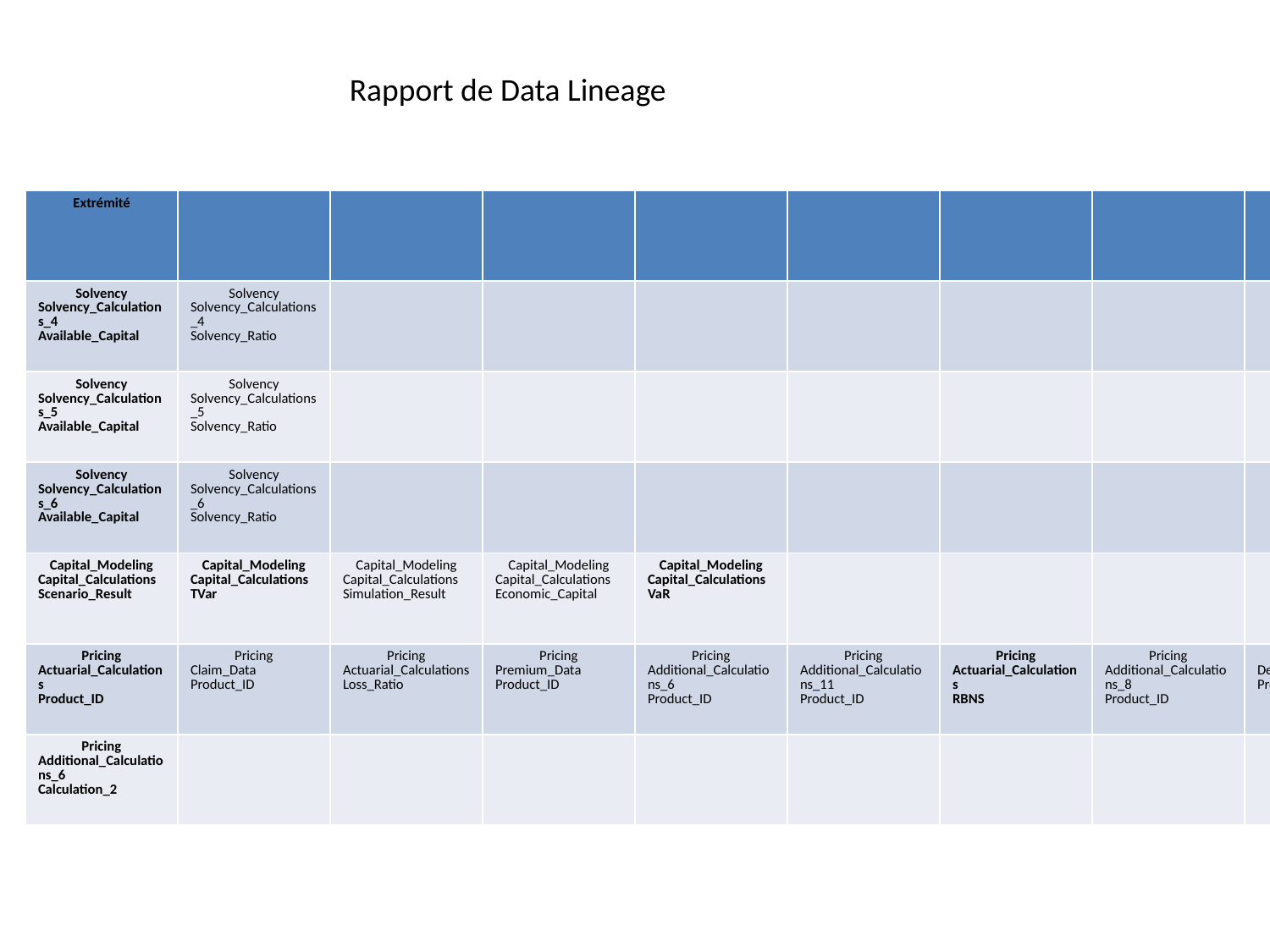

#
Rapport de Data Lineage
| Extrémité |  |  |  |  |  |  |  |  |  |  |  |  |  |  |  |  |  |  |  |  |  |  |  |  |  |  |  |  |  |  |  |  |  |  |  |  |  |  |  |  |  |  |  |  |  |  |  |  |  |  |  |  |  |  |  |  |  |  |  |  |  |  |  |  |  | Extrémité | Nombre de variables |
| --- | --- | --- | --- | --- | --- | --- | --- | --- | --- | --- | --- | --- | --- | --- | --- | --- | --- | --- | --- | --- | --- | --- | --- | --- | --- | --- | --- | --- | --- | --- | --- | --- | --- | --- | --- | --- | --- | --- | --- | --- | --- | --- | --- | --- | --- | --- | --- | --- | --- | --- | --- | --- | --- | --- | --- | --- | --- | --- | --- | --- | --- | --- | --- | --- | --- | --- | --- |
| Solvency Solvency\_Calculations\_4 Available\_Capital | Solvency Solvency\_Calculations\_4 Solvency\_Ratio |  |  |  |  |  |  |  |  |  |  |  |  |  |  |  |  |  |  |  |  |  |  |  |  |  |  |  |  |  |  |  |  |  |  |  |  |  |  |  |  |  |  |  |  |  |  |  |  |  |  |  |  |  |  |  |  |  |  |  |  |  |  |  |  | Solvency Solvency\_Calculations\_4 Required\_Capital | 3 |
| Solvency Solvency\_Calculations\_5 Available\_Capital | Solvency Solvency\_Calculations\_5 Solvency\_Ratio |  |  |  |  |  |  |  |  |  |  |  |  |  |  |  |  |  |  |  |  |  |  |  |  |  |  |  |  |  |  |  |  |  |  |  |  |  |  |  |  |  |  |  |  |  |  |  |  |  |  |  |  |  |  |  |  |  |  |  |  |  |  |  |  | Solvency Solvency\_Calculations\_5 Required\_Capital | 3 |
| Solvency Solvency\_Calculations\_6 Available\_Capital | Solvency Solvency\_Calculations\_6 Solvency\_Ratio |  |  |  |  |  |  |  |  |  |  |  |  |  |  |  |  |  |  |  |  |  |  |  |  |  |  |  |  |  |  |  |  |  |  |  |  |  |  |  |  |  |  |  |  |  |  |  |  |  |  |  |  |  |  |  |  |  |  |  |  |  |  |  |  | Solvency Solvency\_Calculations\_6 Required\_Capital | 3 |
| Capital\_Modeling Capital\_Calculations Scenario\_Result | Capital\_Modeling Capital\_Calculations TVar | Capital\_Modeling Capital\_Calculations Simulation\_Result | Capital\_Modeling Capital\_Calculations Economic\_Capital | Capital\_Modeling Capital\_Calculations VaR |  |  |  |  |  |  |  |  |  |  |  |  |  |  |  |  |  |  |  |  |  |  |  |  |  |  |  |  |  |  |  |  |  |  |  |  |  |  |  |  |  |  |  |  |  |  |  |  |  |  |  |  |  |  |  |  |  |  |  |  |  | Capital\_Modeling Capital\_Calculations ID | 6 |
| Pricing Actuarial\_Calculations Product\_ID | Pricing Claim\_Data Product\_ID | Pricing Actuarial\_Calculations Loss\_Ratio | Pricing Premium\_Data Product\_ID | Pricing Additional\_Calculations\_6 Product\_ID | Pricing Additional\_Calculations\_11 Product\_ID | Pricing Actuarial\_Calculations RBNS | Pricing Additional\_Calculations\_8 Product\_ID | Pricing Demographic\_Data Product\_ID | Pricing Base\_Params Product\_ID | Pricing Additional\_Calculations\_12 Product\_ID | Policy\_Data Policy\_Details Product\_ID | Customer\_Data Customer\_Details Product\_ID | Pricing Actuarial\_Calculations Pure\_Premium | Pricing Additional\_Calculations\_7 Product\_ID | Pricing Additional\_Calculations\_9 Product\_ID |  |  |  |  |  |  |  |  |  |  |  |  |  |  |  |  |  |  |  |  |  |  |  |  |  |  |  |  |  |  |  |  |  |  |  |  |  |  |  |  |  |  |  |  |  |  |  |  |  |  | Pricing Additional\_Calculations\_10 Product\_ID | 17 |
| Pricing Additional\_Calculations\_6 Calculation\_2 |  |  |  |  |  |  |  |  |  |  |  |  |  |  |  |  |  |  |  |  |  |  |  |  |  |  |  |  |  |  |  |  |  |  |  |  |  |  |  |  |  |  |  |  |  |  |  |  |  |  |  |  |  |  |  |  |  |  |  |  |  |  |  |  |  | Pricing Additional\_Calculations\_6 Calculation\_1 | 2 |